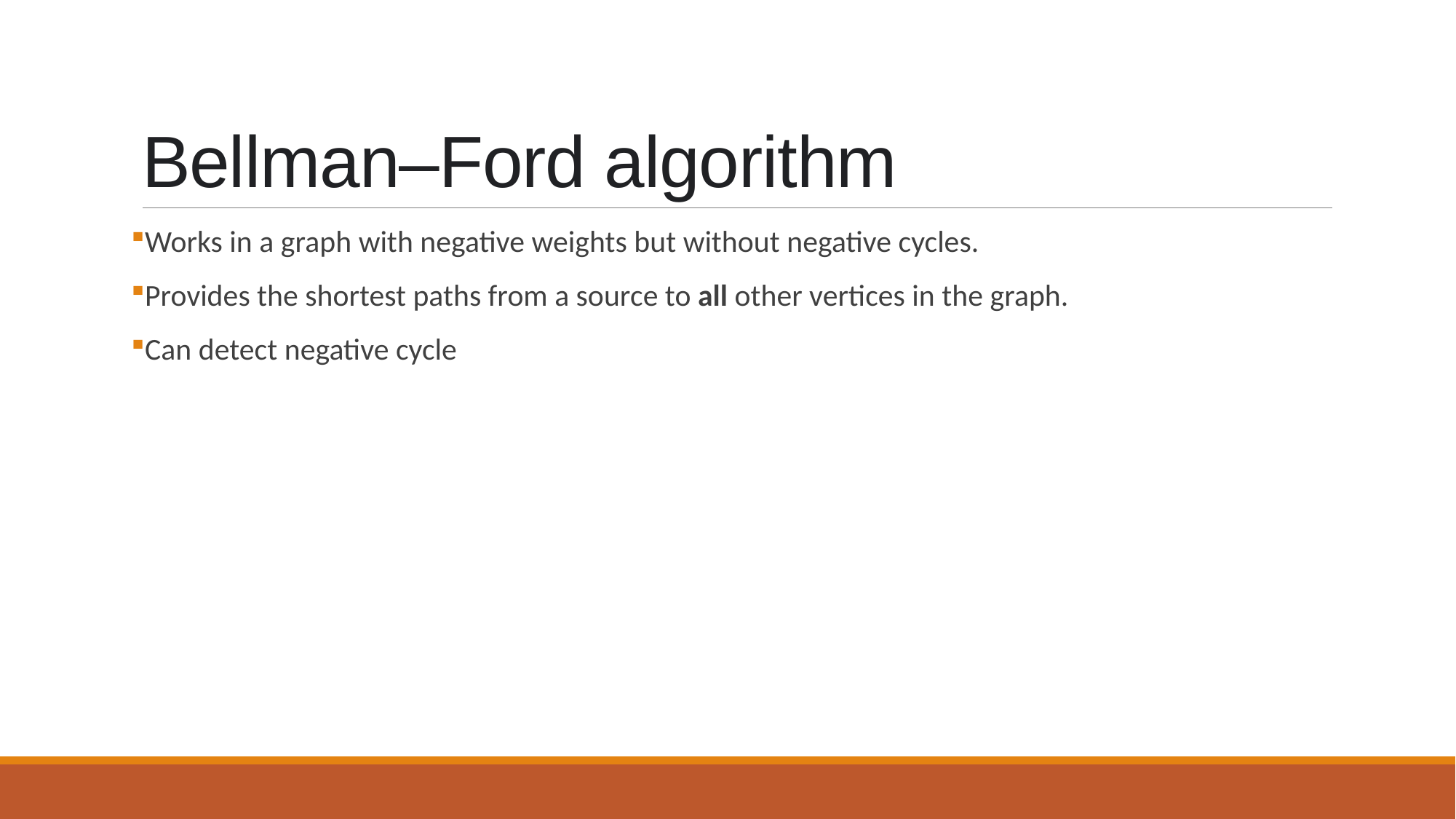

# Bellman–Ford algorithm
Works in a graph with negative weights but without negative cycles.
Provides the shortest paths from a source to all other vertices in the graph.
Can detect negative cycle